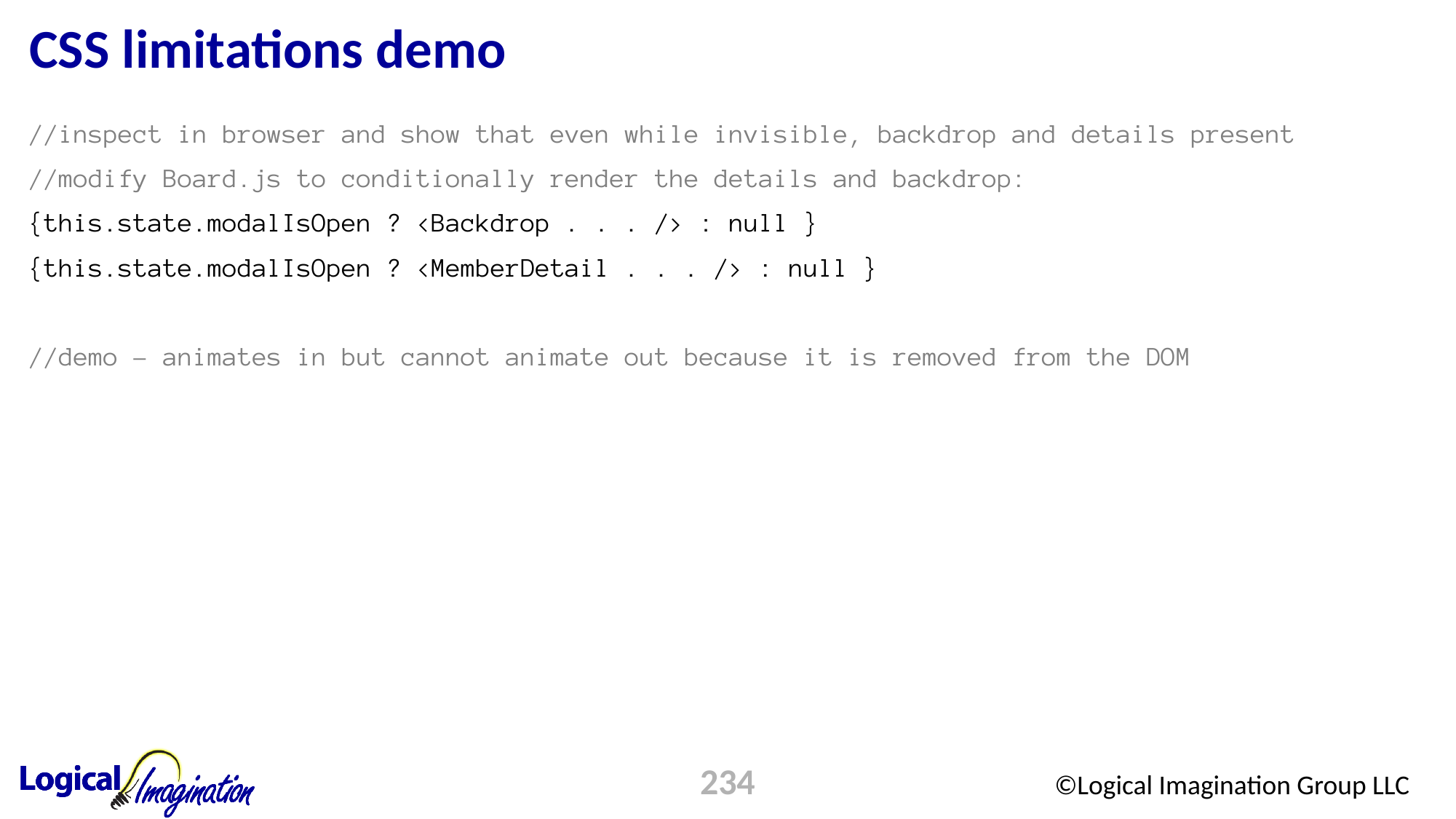

# CSS limitations demo
//inspect in browser and show that even while invisible, backdrop and details present
//modify Board.js to conditionally render the details and backdrop:
{this.state.modalIsOpen ? <Backdrop . . . /> : null }
{this.state.modalIsOpen ? <MemberDetail . . . /> : null }

//demo – animates in but cannot animate out because it is removed from the DOM

234